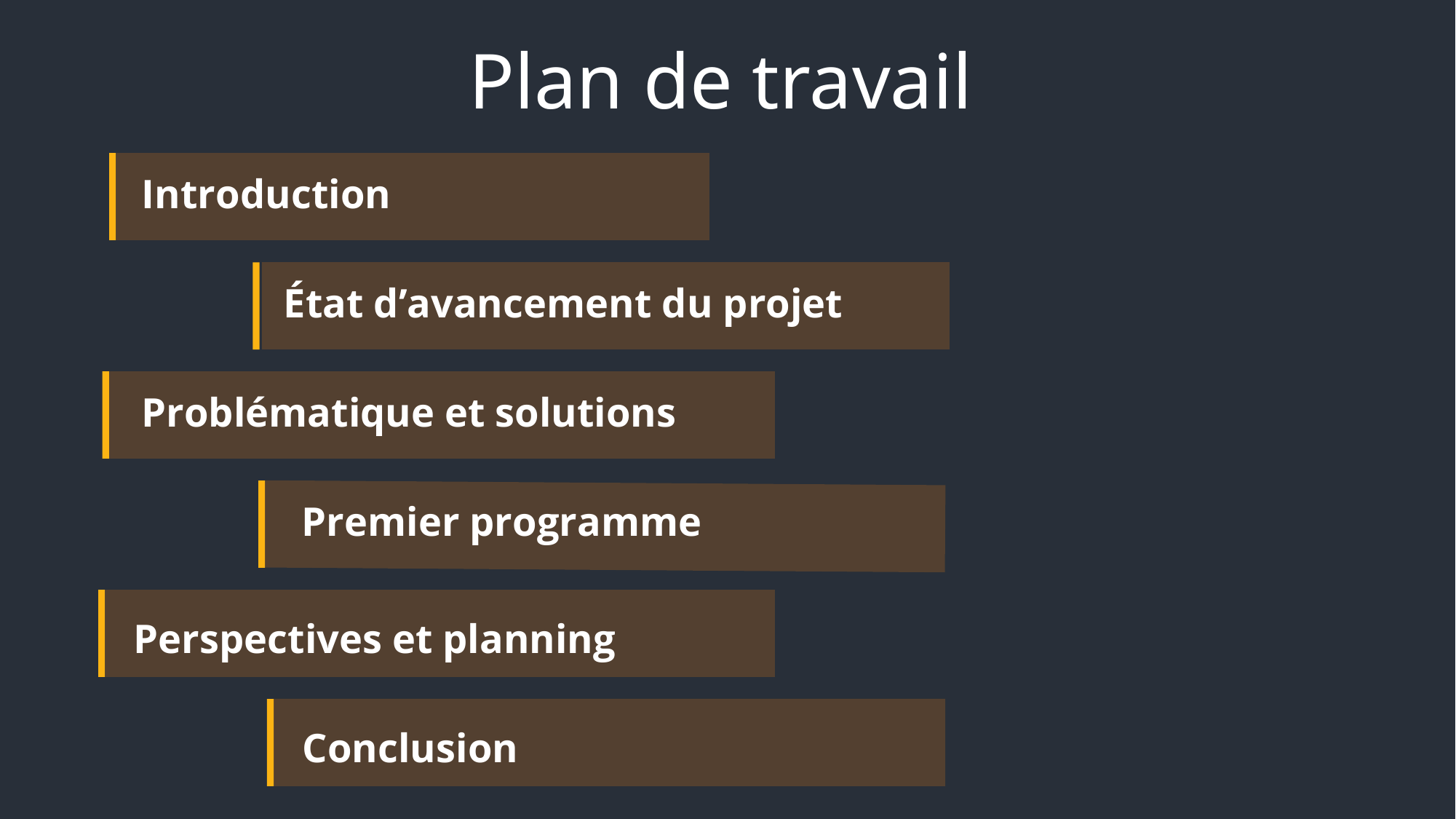

Plan de travail

Introduction

État d’avancement du projet

Problématique et solutions

Premier programme

Perspectives et planning

Conclusion